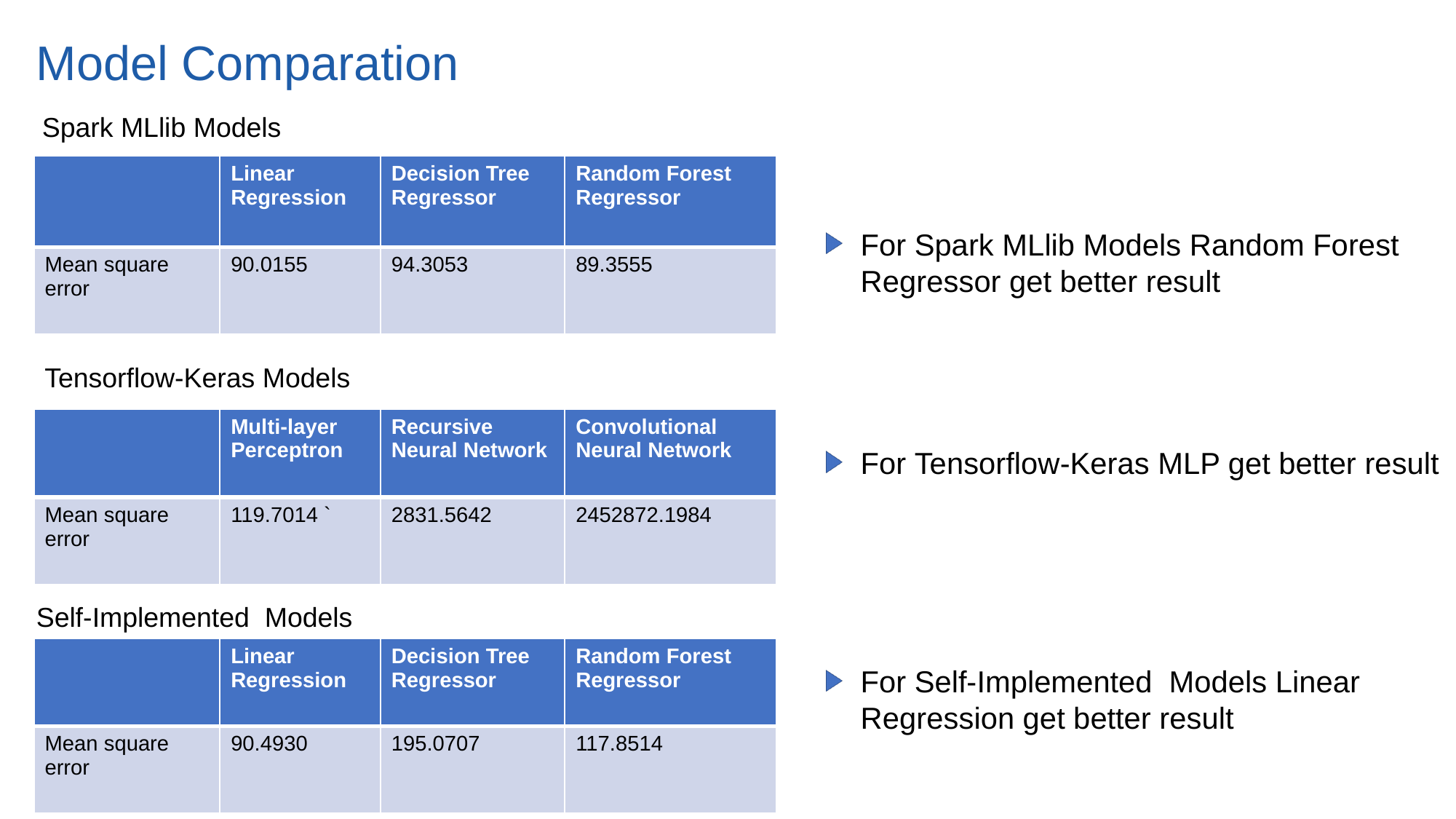

Model Comparation
Spark MLlib Models
|  | Linear Regression | Decision Tree Regressor | Random Forest Regressor |
| --- | --- | --- | --- |
| Mean square error | 90.0155 | 94.3053 | 89.3555 |
For Spark MLlib Models Random Forest Regressor get better result

For Tensorflow-Keras MLP get better result

For Self-Implemented  Models Linear Regression get better result

Tensorflow-Keras Models
|  | Multi-layer Perceptron | Recursive Neural Network | Convolutional Neural Network |
| --- | --- | --- | --- |
| Mean square error | 119.7014 ` | 2831.5642 | 2452872.1984 |
Self-Implemented  Models
|  | Linear Regression | Decision Tree Regressor | Random Forest Regressor |
| --- | --- | --- | --- |
| Mean square error | 90.4930 | 195.0707 | 117.8514 |